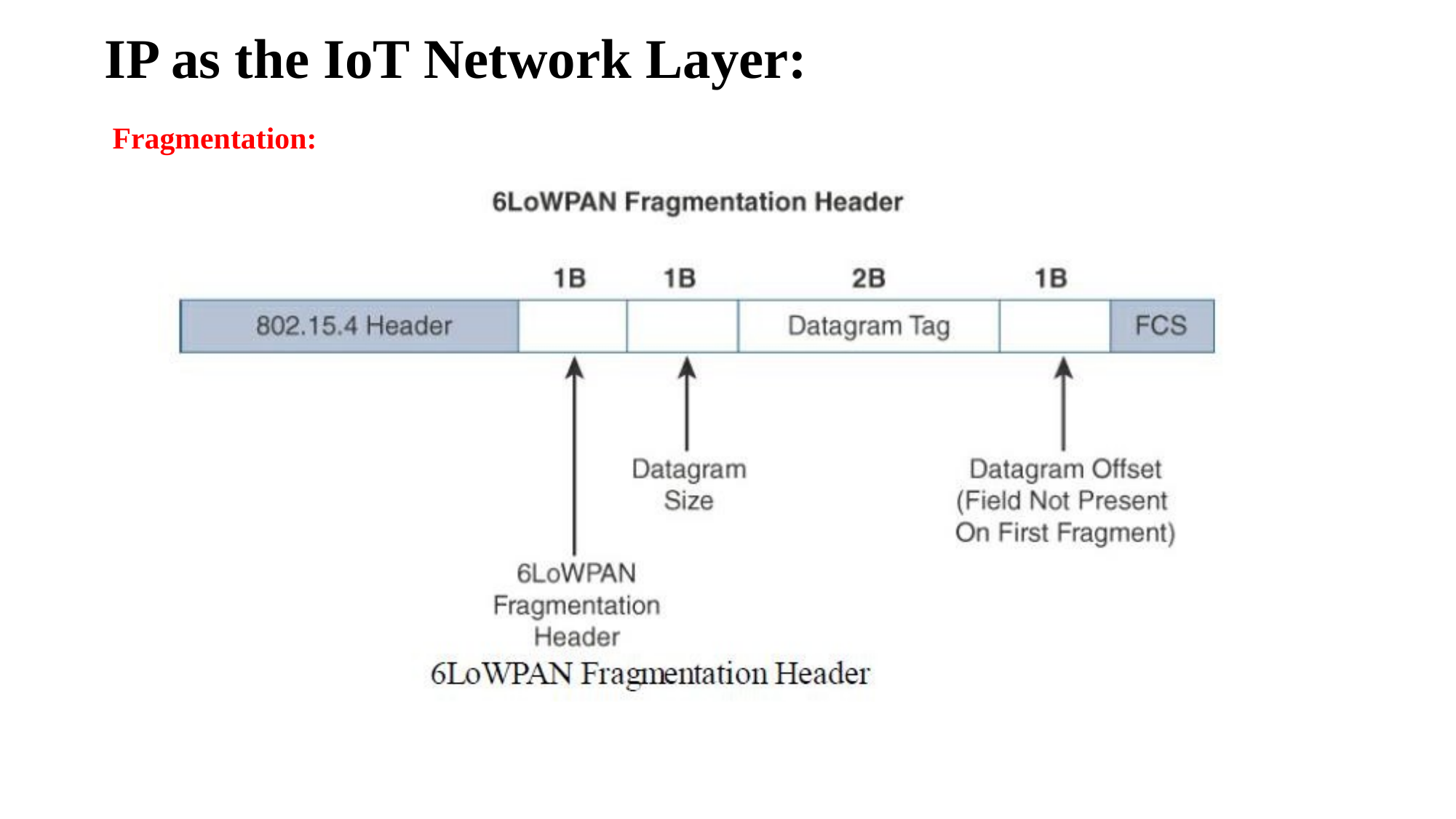

# IP as the IoT Network Layer:
Fragmentation: